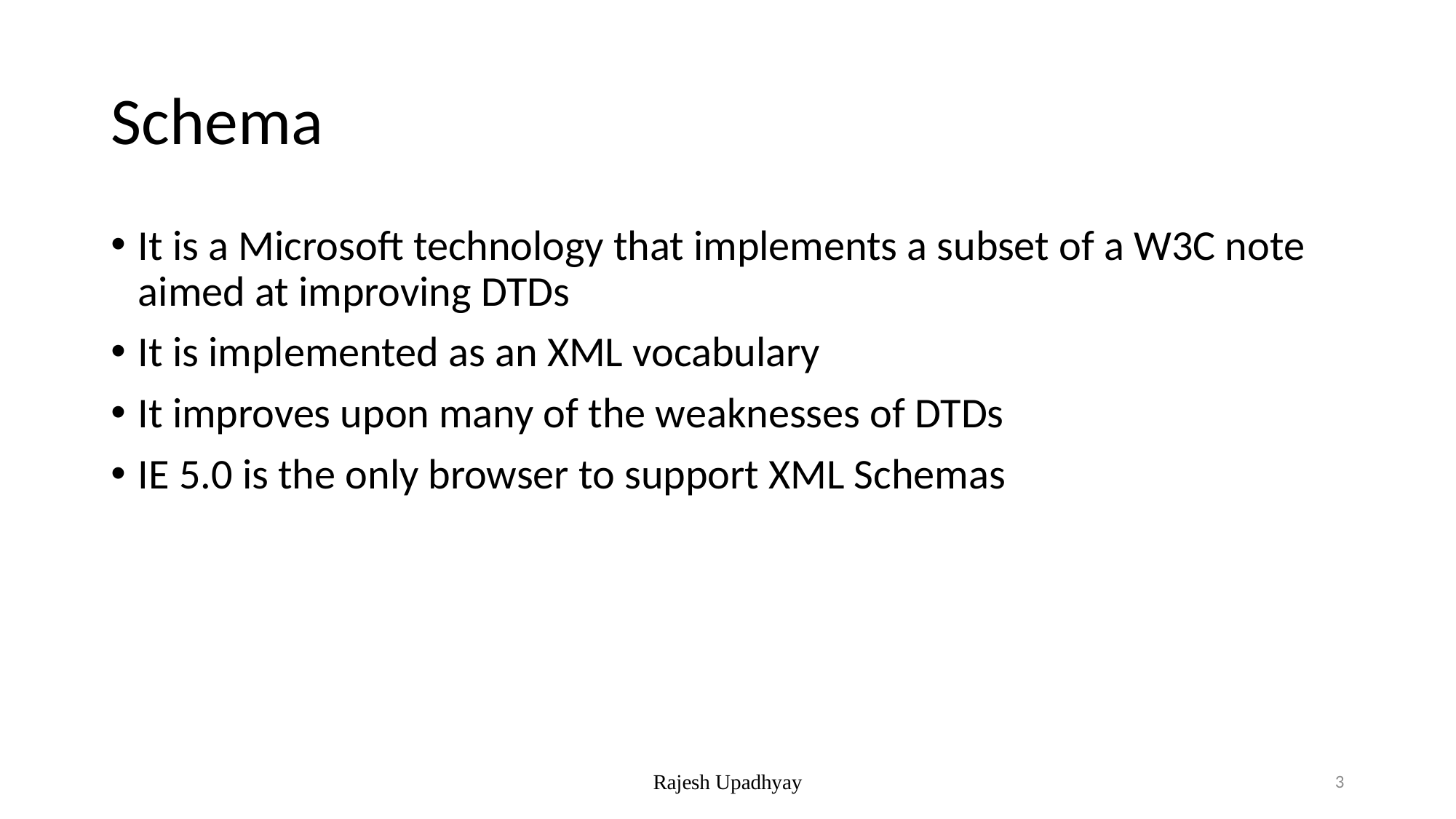

# Schema
It is a Microsoft technology that implements a subset of a W3C note aimed at improving DTDs
It is implemented as an XML vocabulary
It improves upon many of the weaknesses of DTDs
IE 5.0 is the only browser to support XML Schemas
Rajesh Upadhyay
3